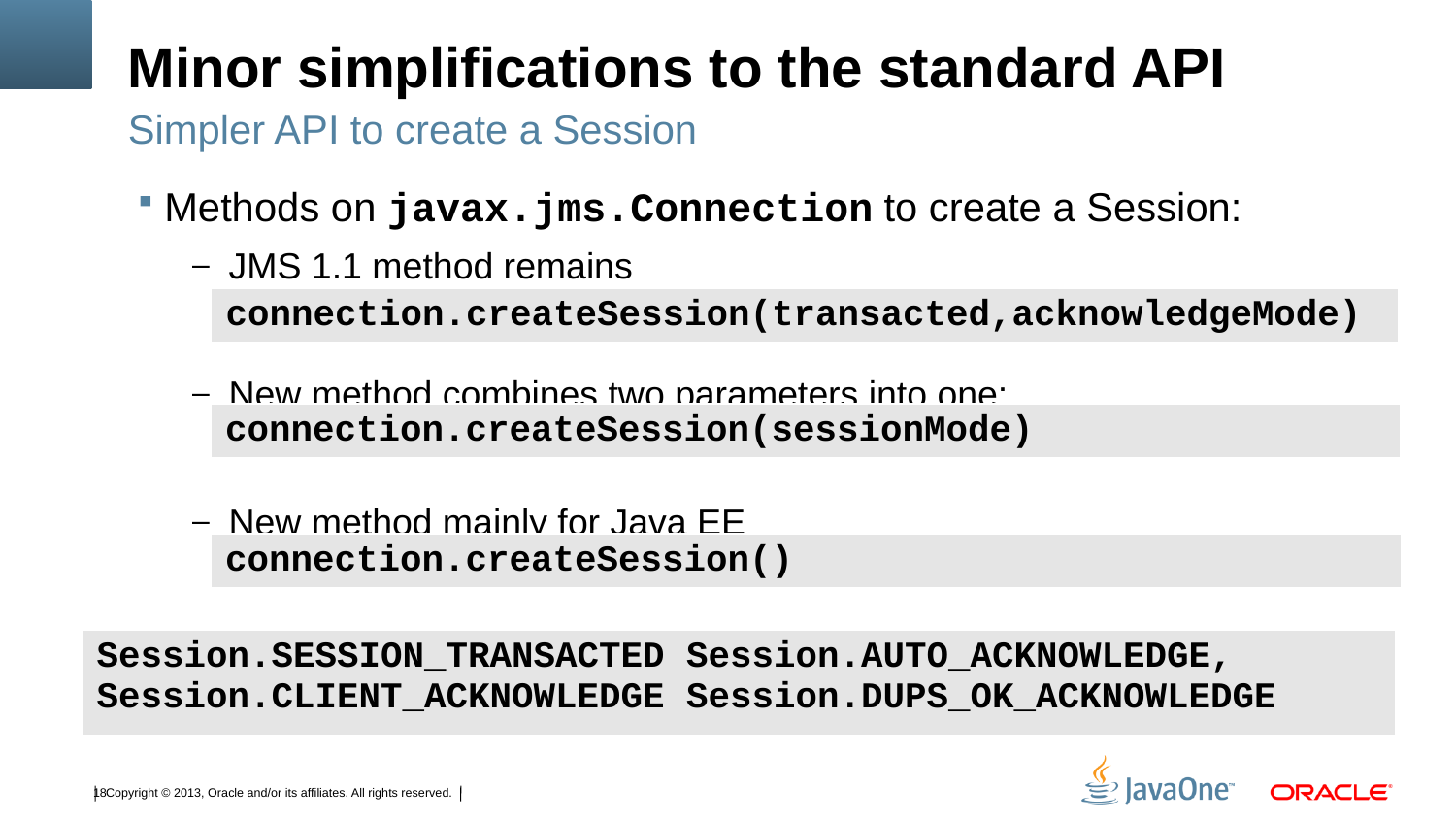

# Minor simplifications to the standard API
Simpler API to create a Session
Methods on javax.jms.Connection to create a Session:
JMS 1.1 method remains

New method combines two parameters into one:

New method mainly for Java EE
| connection.createSession(transacted,acknowledgeMode) |
| --- |
| connection.createSession(sessionMode) |
| --- |
| connection.createSession() |
| --- |
| Session.SESSION\_TRANSACTED Session.AUTO\_ACKNOWLEDGE, Session.CLIENT\_ACKNOWLEDGE Session.DUPS\_OK\_ACKNOWLEDGE |
| --- |